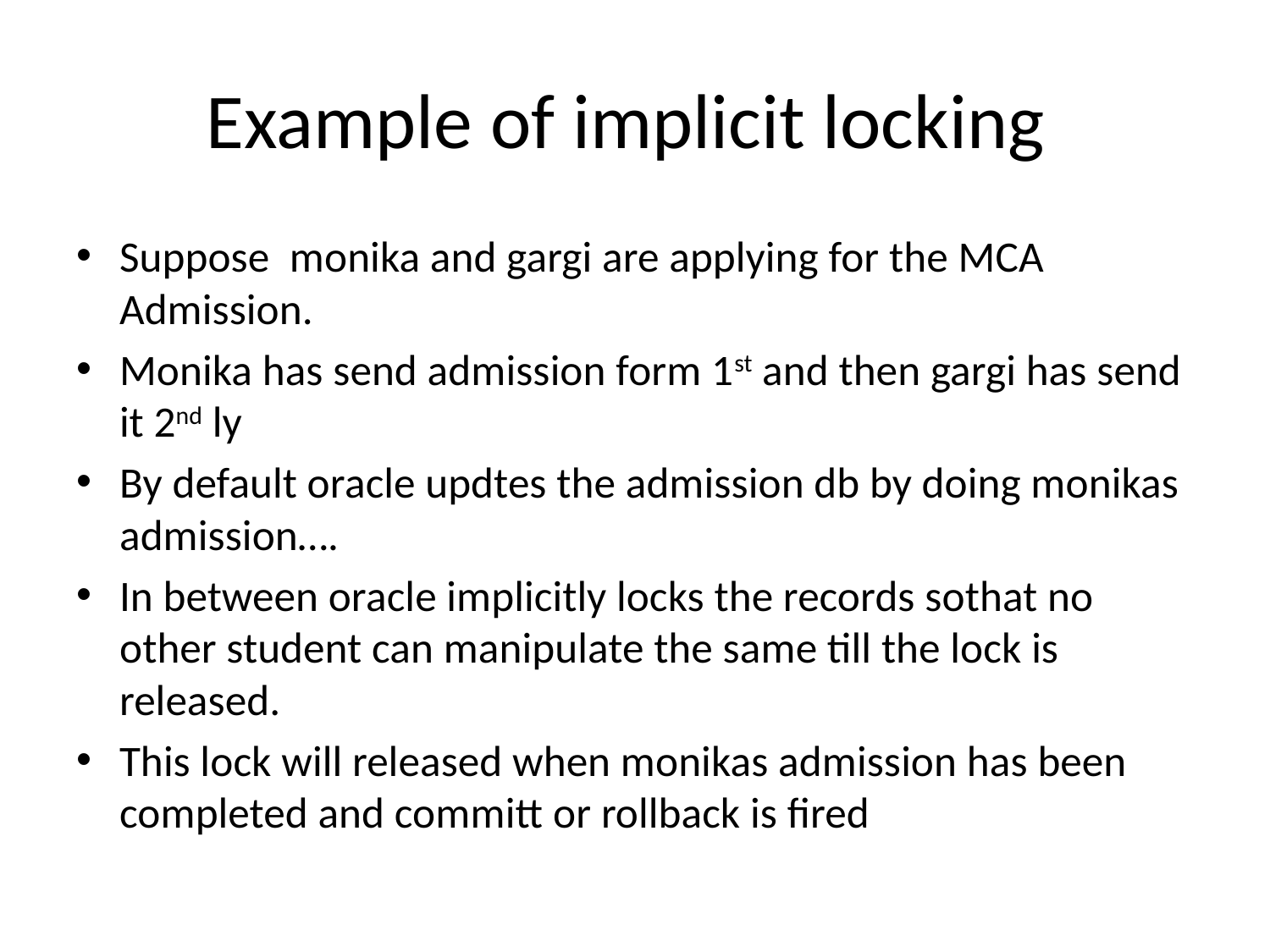

# Example of implicit locking
Suppose  monika and gargi are applying for the MCA Admission.
Monika has send admission form 1st and then gargi has send it 2nd ly
By default oracle updtes the admission db by doing monikas admission….
In between oracle implicitly locks the records sothat no other student can manipulate the same till the lock is released.
This lock will released when monikas admission has been completed and committ or rollback is fired